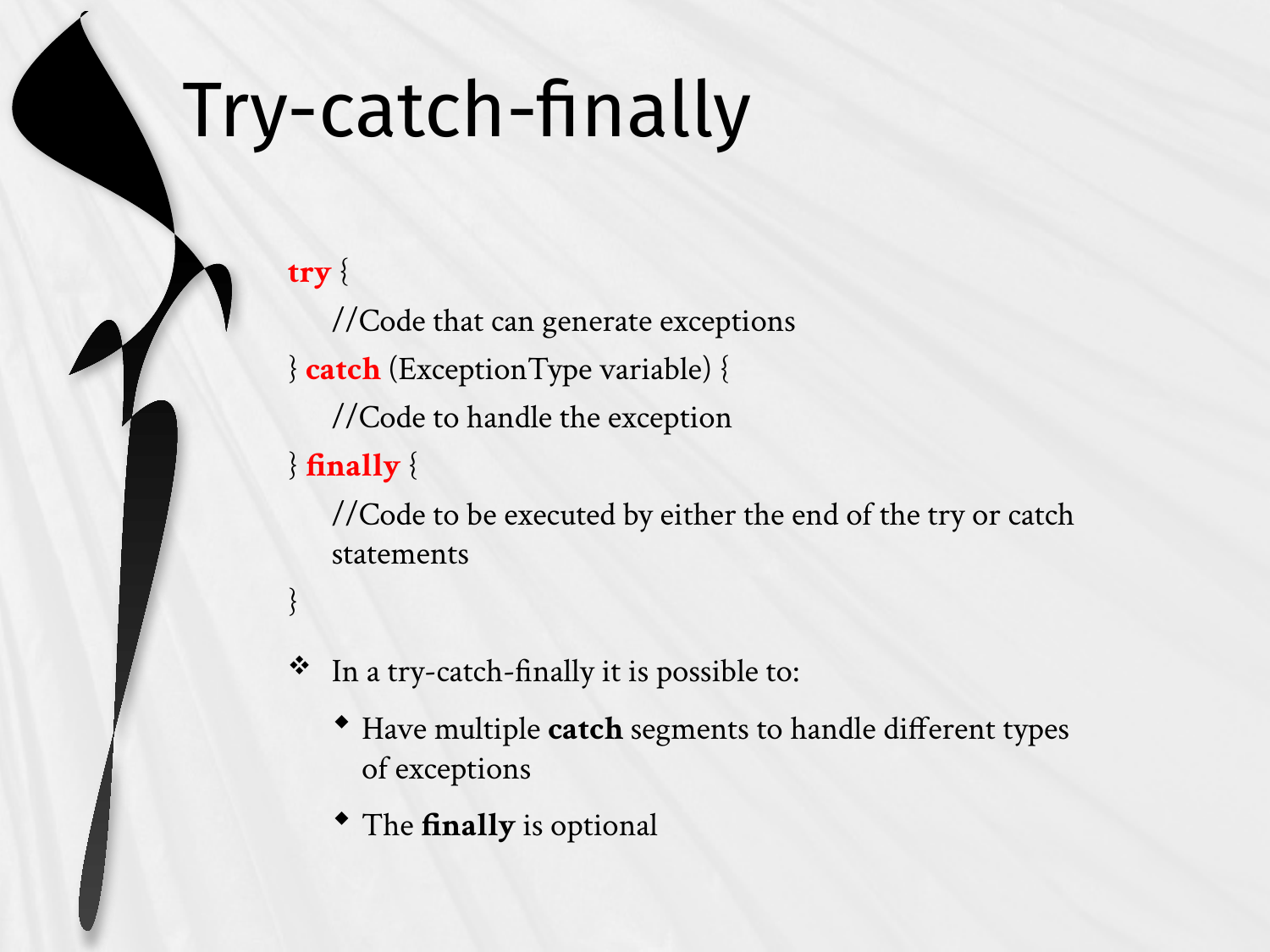

# Try-catch-finally
try {
	//Code that can generate exceptions
} catch (ExceptionType variable) {
	//Code to handle the exception
} finally {
	//Code to be executed by either the end of the try or catch statements
}
In a try-catch-finally it is possible to:
Have multiple catch segments to handle different types of exceptions
The finally is optional